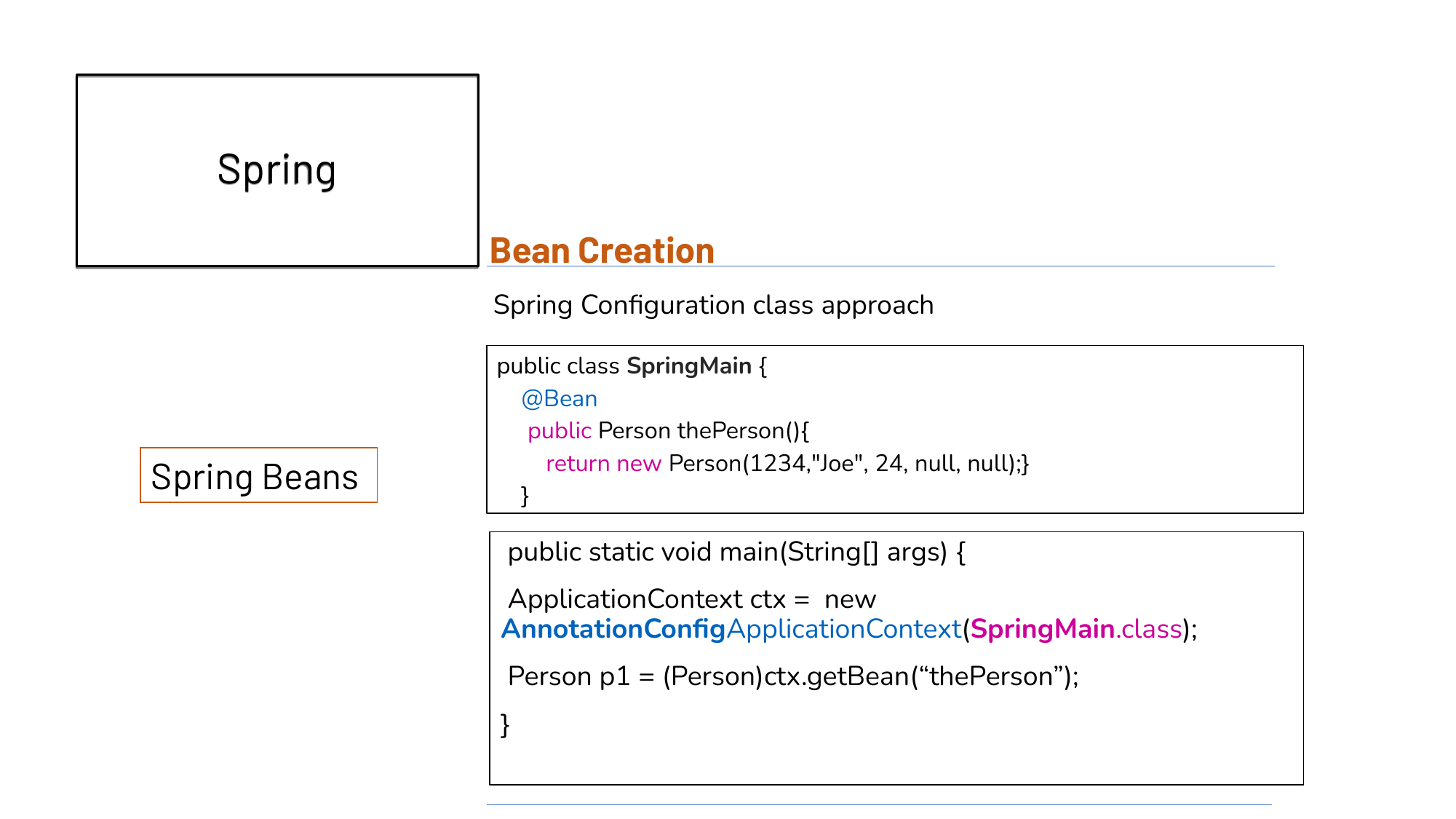

# Spring
Bean Creation
Spring Configuration class approach
public class SpringMain {
    @Bean
     public Person thePerson(){
        return new Person(1234,"Joe", 24, null, null);}
    }
Spring Beans
 public static void main(String[] args) {
 ApplicationContext ctx =  new  AnnotationConfigApplicationContext(SpringMain.class);
 Person p1 = (Person)ctx.getBean(“thePerson”);
}